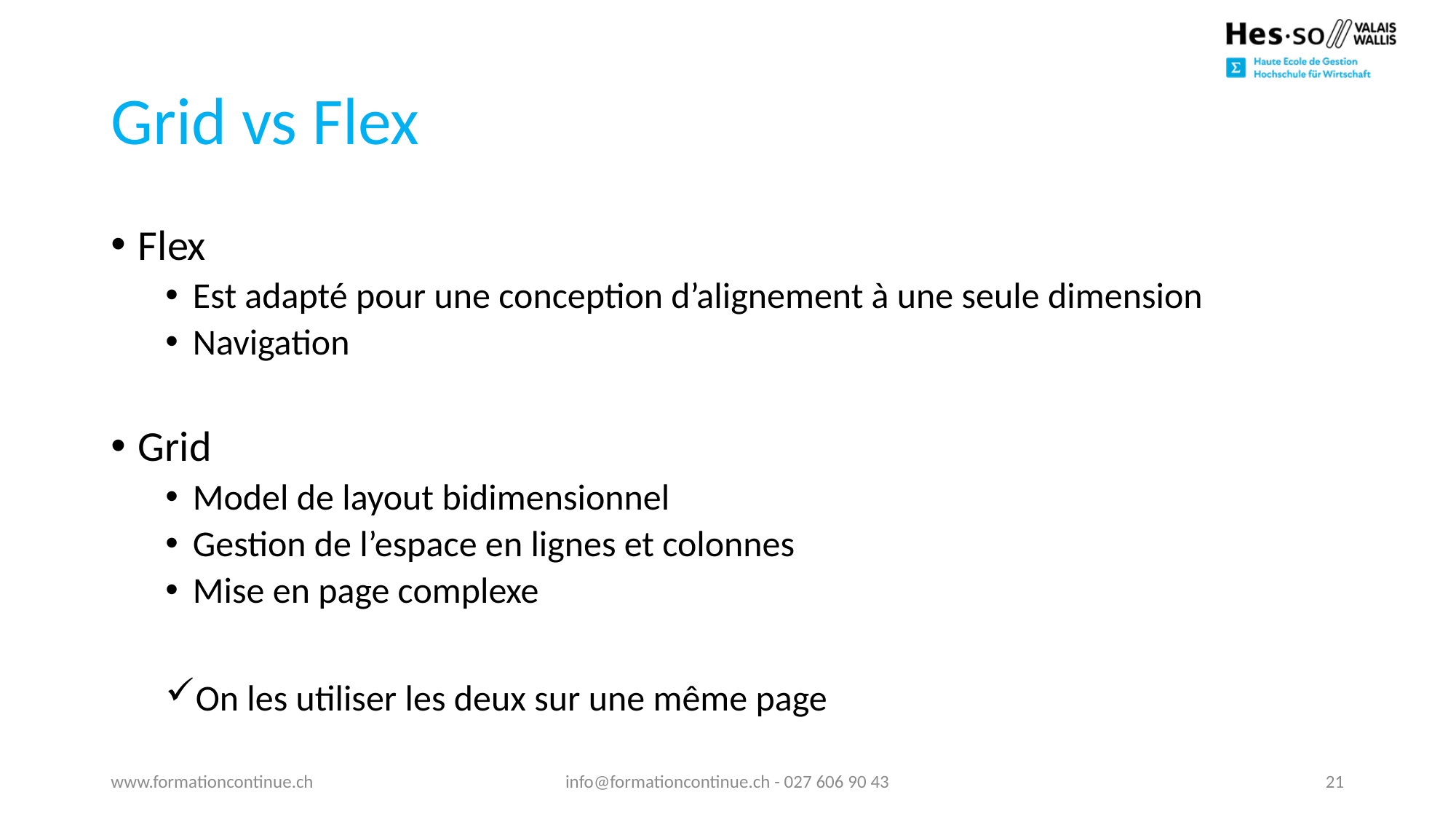

# Grid vs Flex
Flex
Est adapté pour une conception d’alignement à une seule dimension
Navigation

Grid
Model de layout bidimensionnel
Gestion de l’espace en lignes et colonnes
Mise en page complexe

On les utiliser les deux sur une même page
www.formationcontinue.ch
info@formationcontinue.ch - 027 606 90 43
21